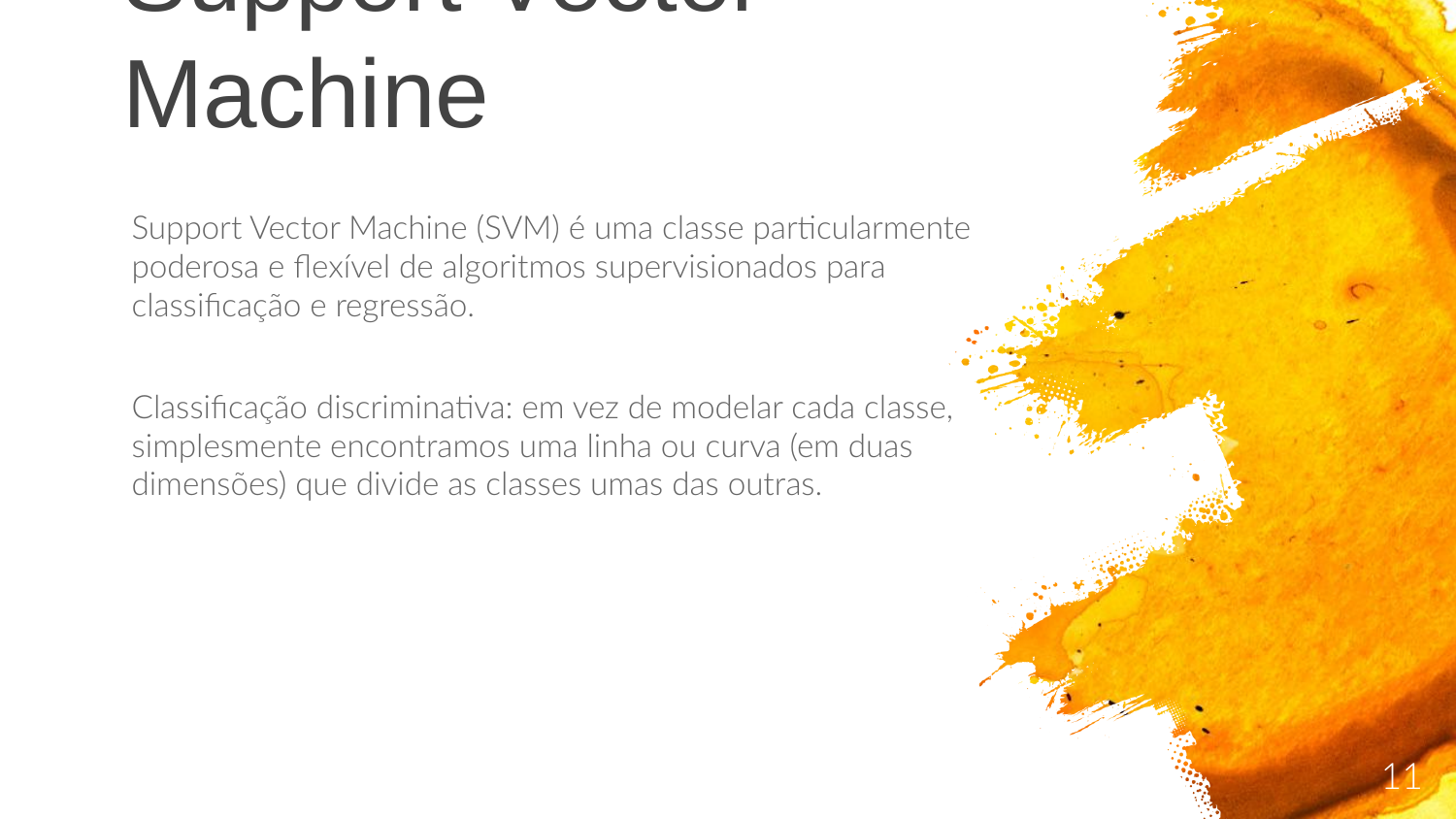

# Support Vector Machine
Support Vector Machine (SVM) é uma classe particularmente poderosa e flexível de algoritmos supervisionados para classificação e regressão.

Classificação discriminativa: em vez de modelar cada classe, simplesmente encontramos uma linha ou curva (em duas dimensões) que divide as classes umas das outras.

11